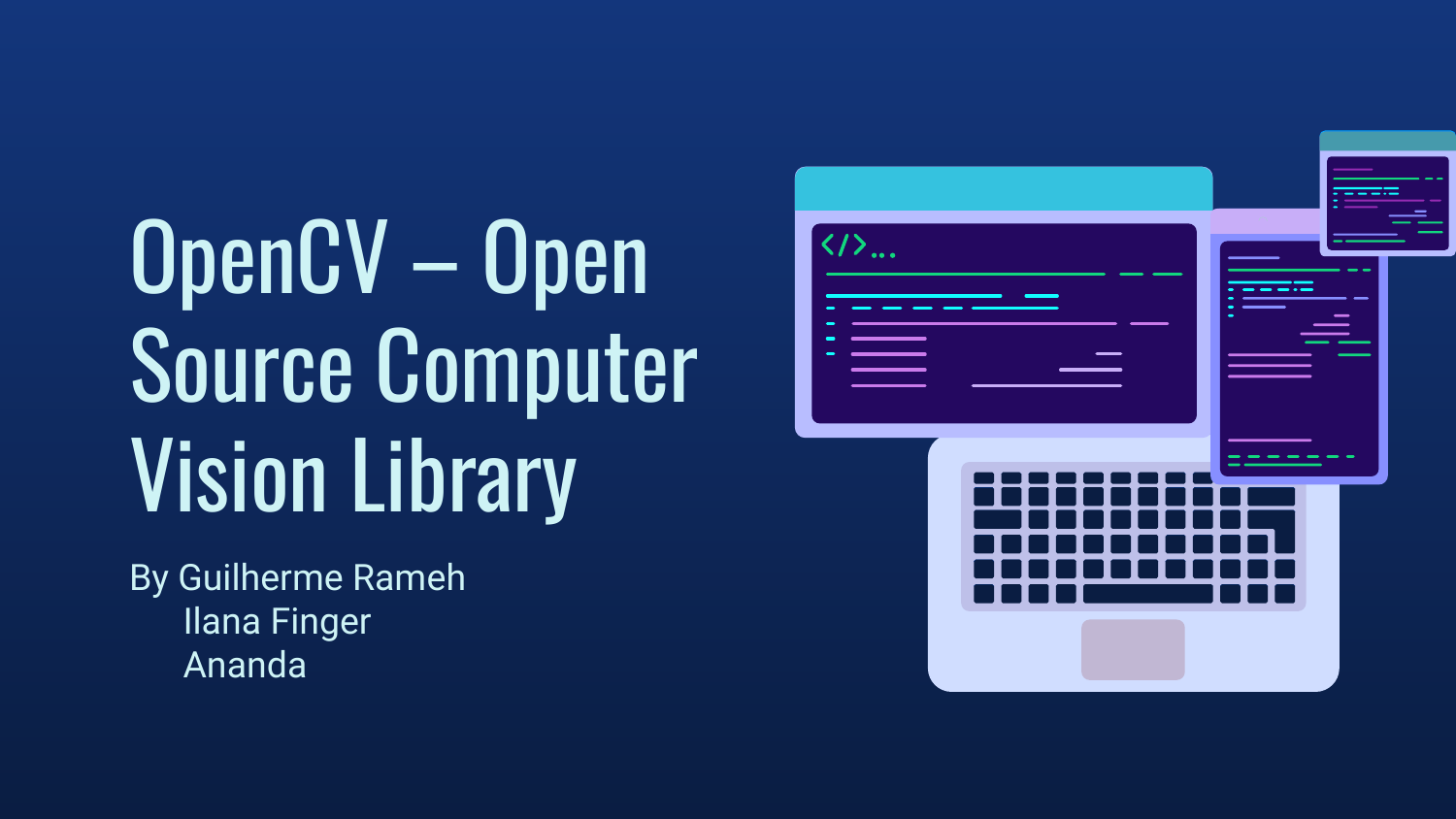

# OpenCV – Open Source Computer Vision Library

By Guilherme Rameh
      Ilana Finger
      Ananda